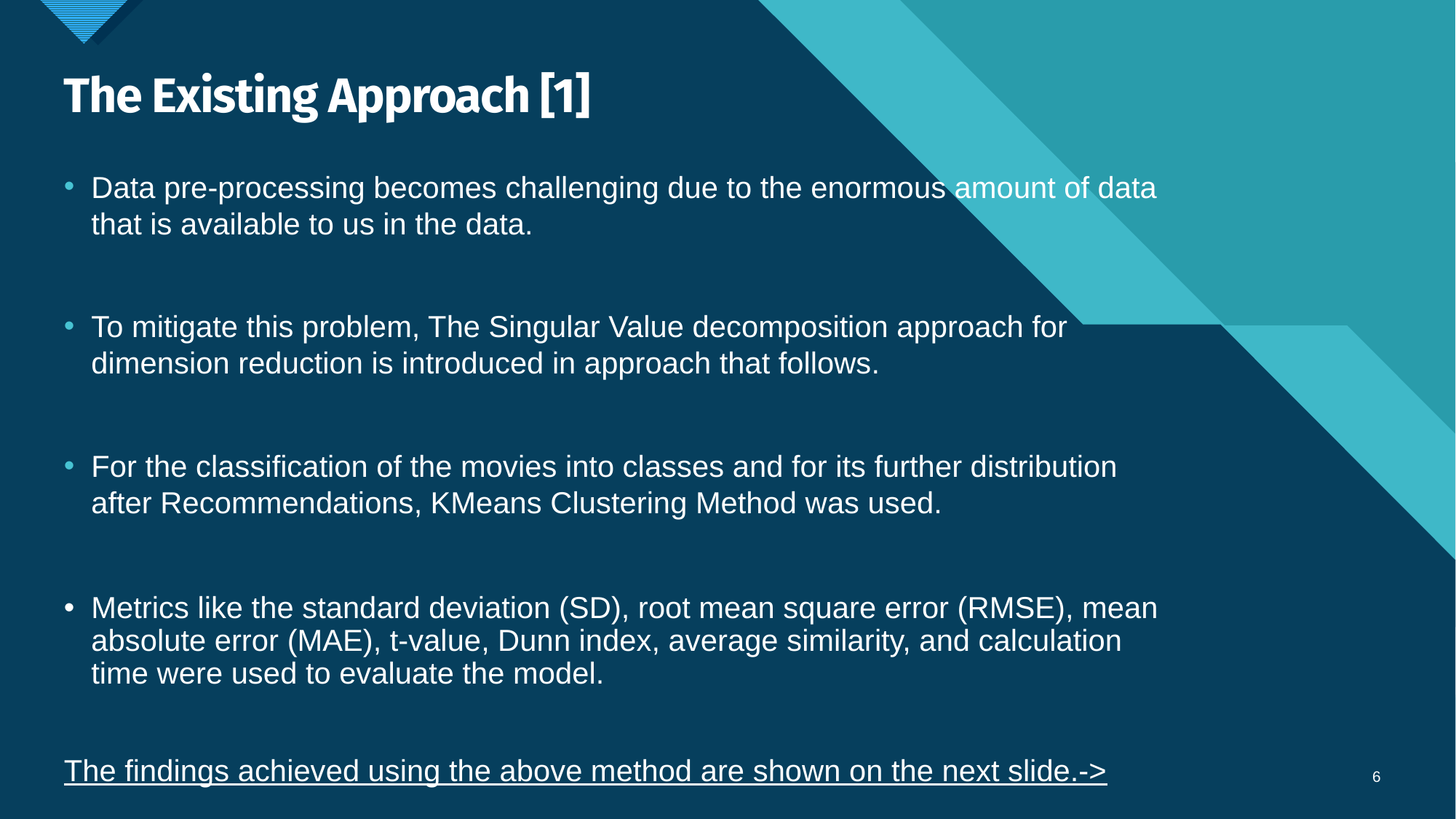

# The Existing Approach [1]
Data pre-processing becomes challenging due to the enormous amount of data that is available to us in the data.

To mitigate this problem, The Singular Value decomposition approach for dimension reduction is introduced in approach that follows.

For the classification of the movies into classes and for its further distribution after Recommendations, KMeans Clustering Method was used.

Metrics like the standard deviation (SD), root mean square error (RMSE), mean absolute error (MAE), t-value, Dunn index, average similarity, and calculation time were used to evaluate the model.

The findings achieved using the above method are shown on the next slide.->

6